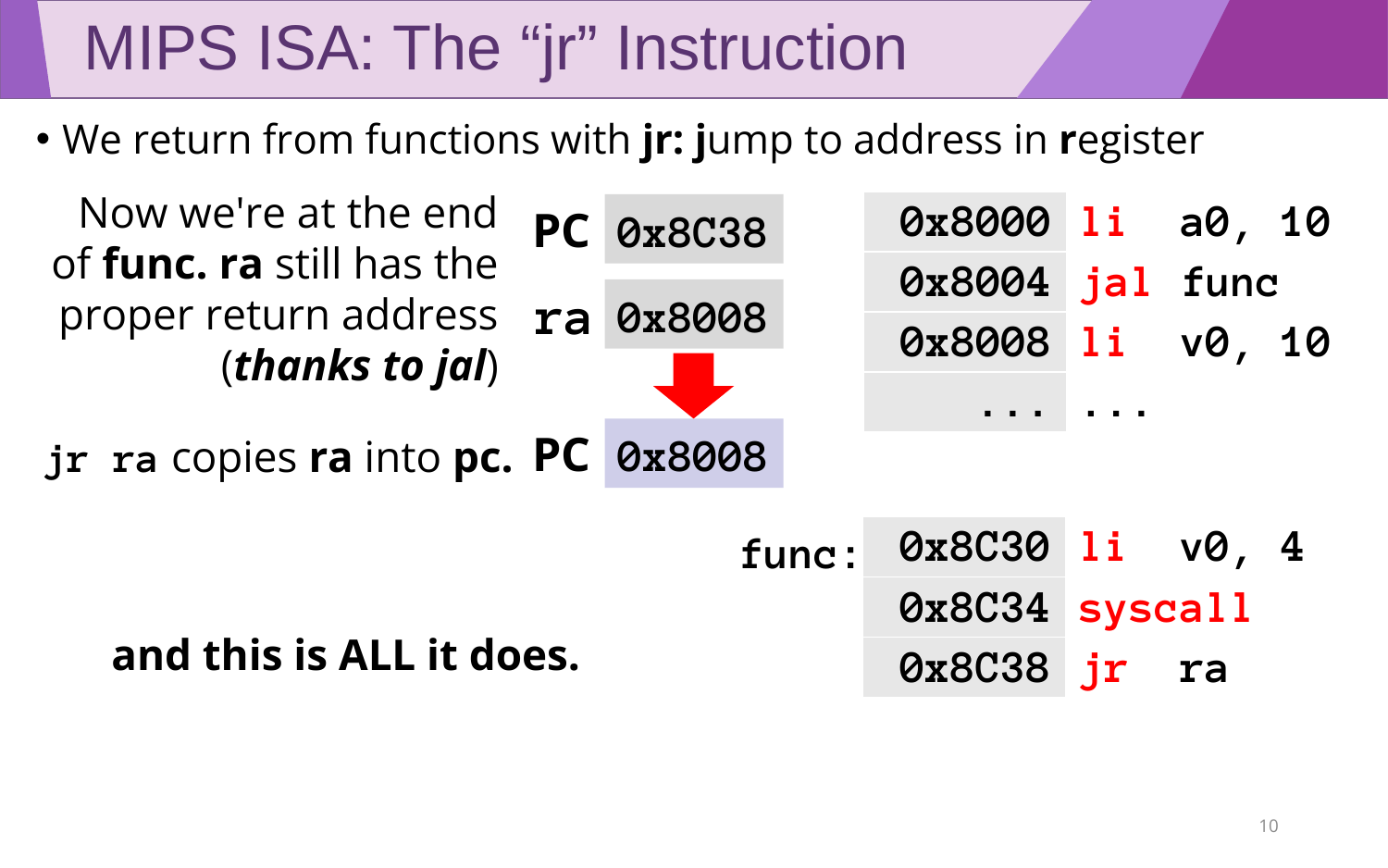

# MIPS ISA: The “jr” Instruction
We return from functions with jr: jump to address in register
Now we're at the end
of func. ra still has the
proper return address (thanks to jal)
| 0x8000 | li a0, 10 |
| --- | --- |
| 0x8004 | jal func |
| 0x8008 | li v0, 10 |
| ... | ... |
PC
0x8C38
ra
0x8008

PC
0x8008
jr ra copies ra into pc.
func:
| 0x8C30 | li v0, 4 |
| --- | --- |
| 0x8C34 | syscall |
| 0x8C38 | jr ra |
and this is ALL it does.
10